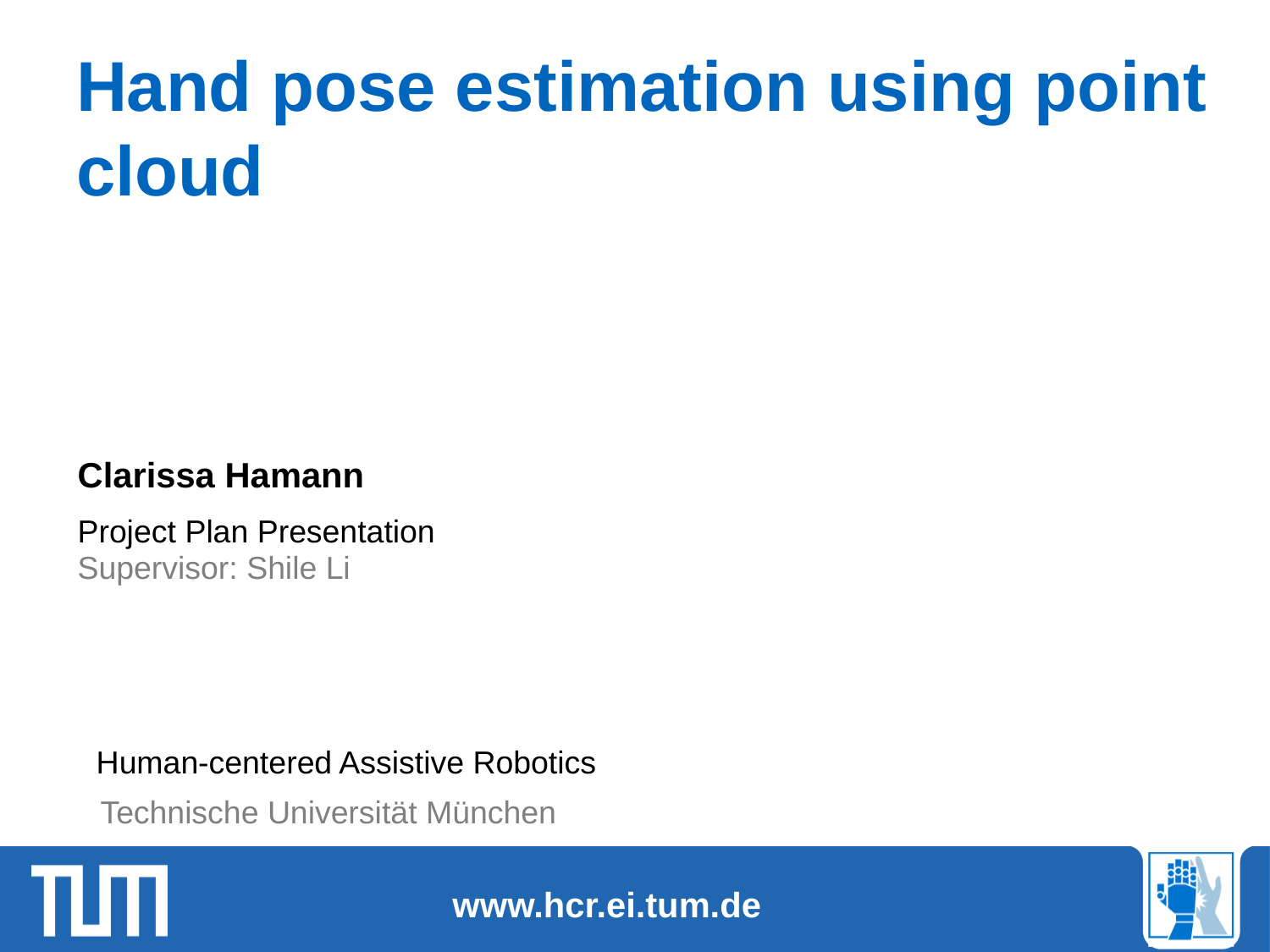

# Hand pose estimation using point cloud
Clarissa Hamann
Project Plan Presentation
Supervisor: Shile Li